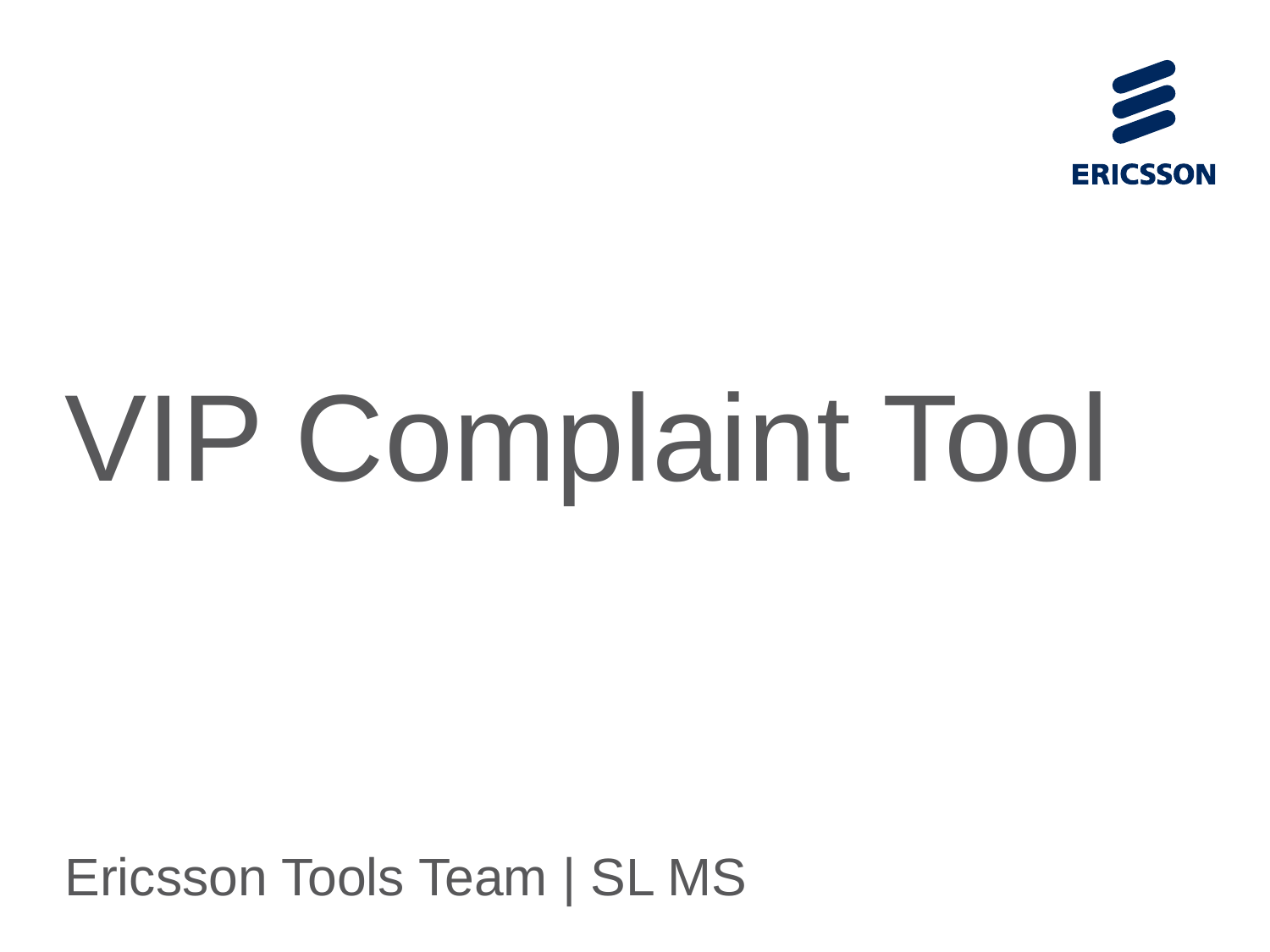

# VIP Complaint Tool
Ericsson Tools Team | SL MS